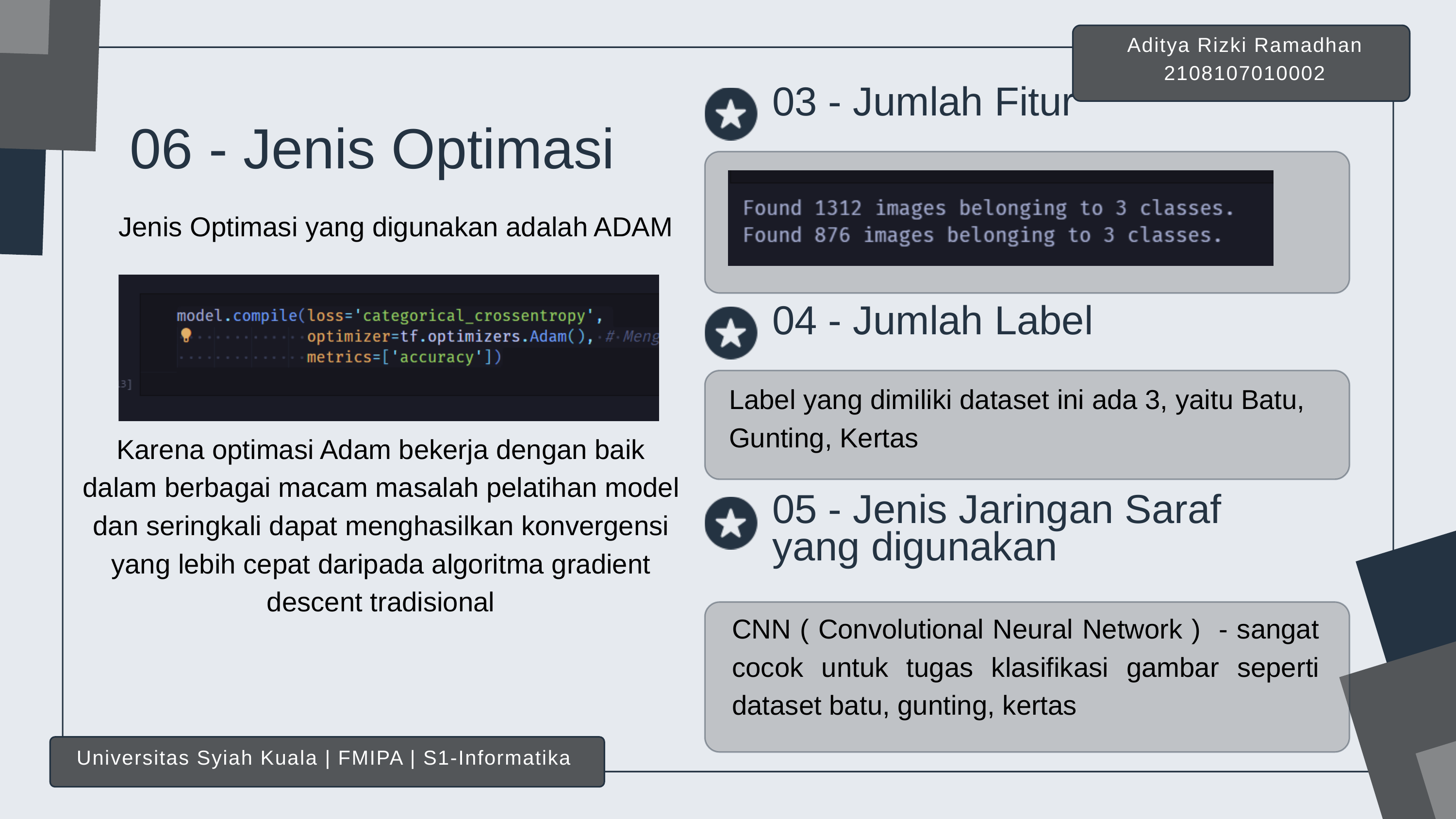

Aditya Rizki Ramadhan
2108107010002

03 - Jumlah Fitur

06 - Jenis Optimasi

Jenis Optimasi yang digunakan adalah ADAM

04 - Jumlah Label

Label yang dimiliki dataset ini ada 3, yaitu Batu, Gunting, Kertas
Karena optimasi Adam bekerja dengan baik dalam berbagai macam masalah pelatihan model dan seringkali dapat menghasilkan konvergensi yang lebih cepat daripada algoritma gradient descent tradisional

05 - Jenis Jaringan Saraf yang digunakan

CNN ( Convolutional Neural Network )  - sangat cocok untuk tugas klasifikasi gambar seperti dataset batu, gunting, kertas

Universitas Syiah Kuala | FMIPA | S1-Informatika